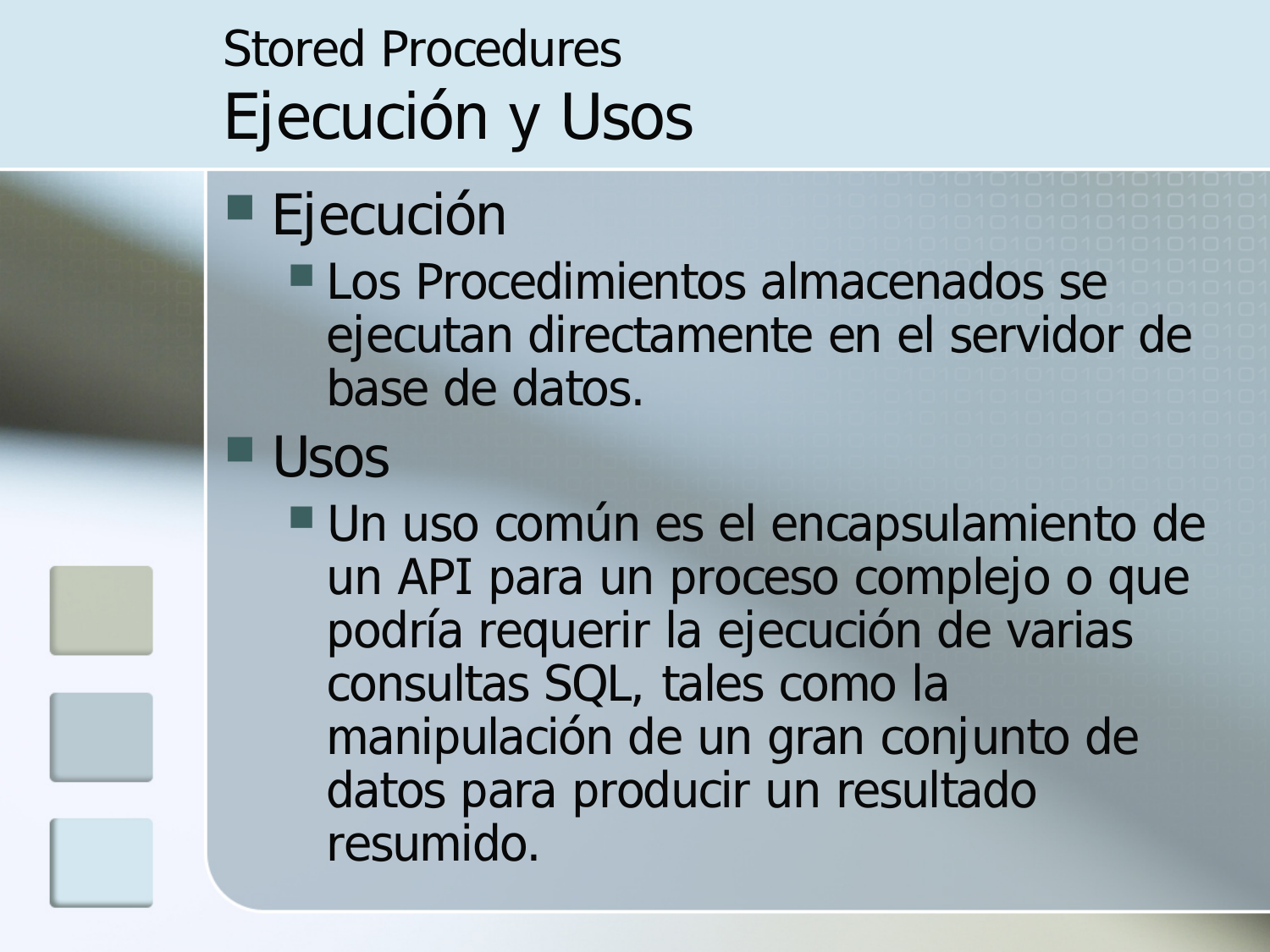

# Stored Procedures Ejecución y Usos
Ejecución
Los Procedimientos almacenados se ejecutan directamente en el servidor de base de datos.
Usos
Un uso común es el encapsulamiento de un API para un proceso complejo o que podría requerir la ejecución de varias consultas SQL, tales como la manipulación de un gran conjunto de datos para producir un resultado resumido.